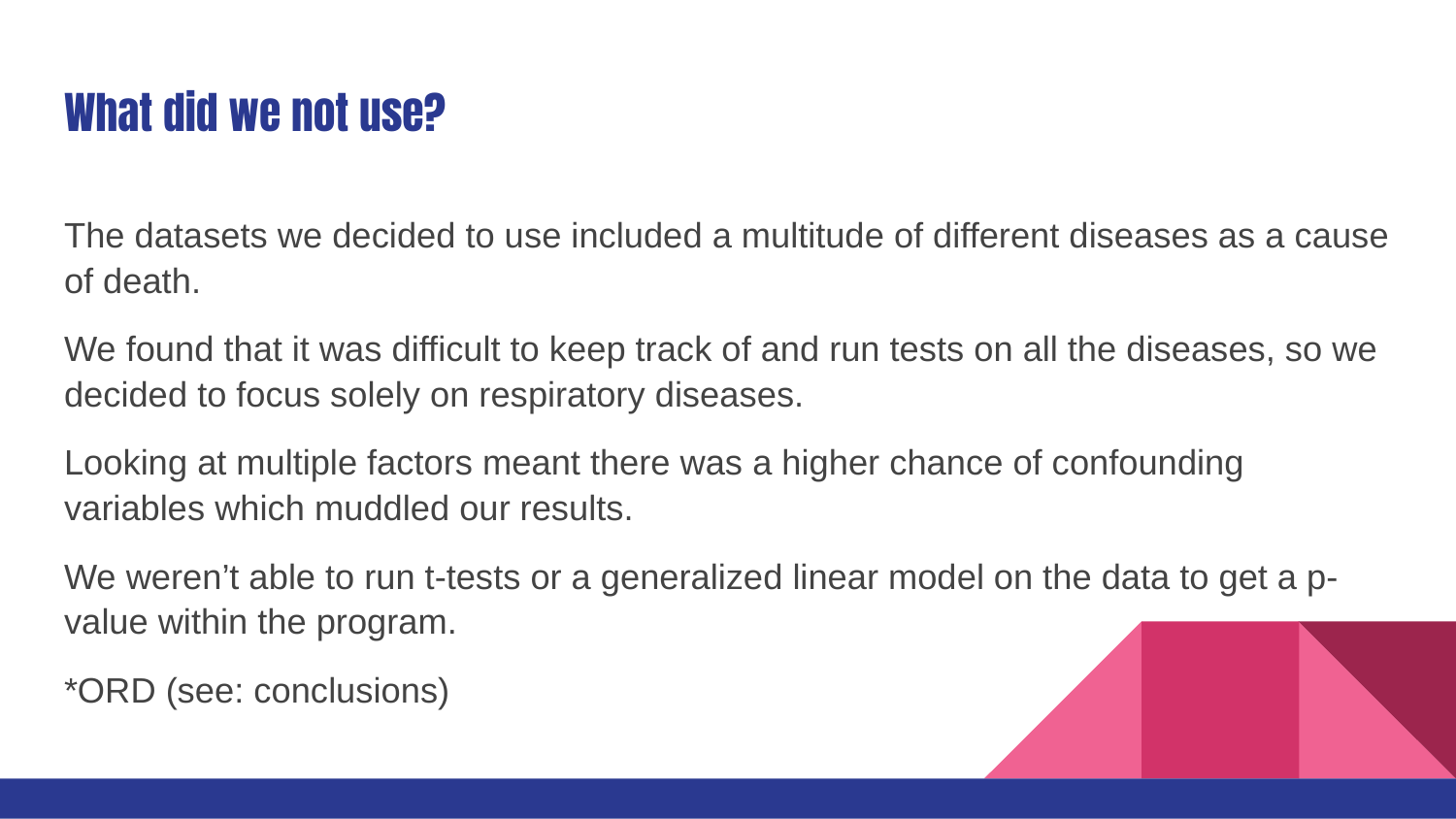

# What did we not use?
The datasets we decided to use included a multitude of different diseases as a cause of death.
We found that it was difficult to keep track of and run tests on all the diseases, so we decided to focus solely on respiratory diseases.
Looking at multiple factors meant there was a higher chance of confounding variables which muddled our results.
We weren’t able to run t-tests or a generalized linear model on the data to get a p-value within the program.
*ORD (see: conclusions)